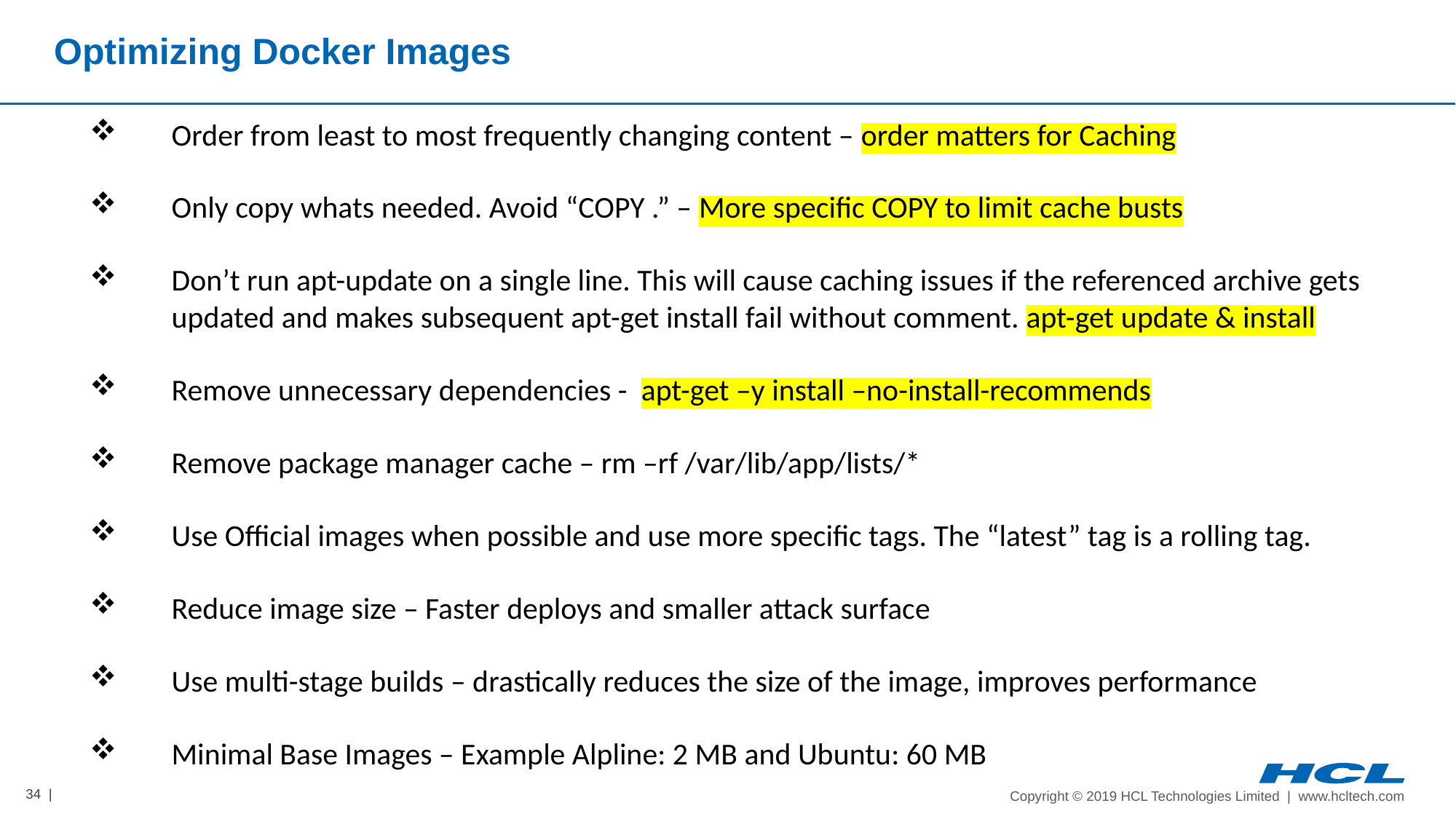

# Optimizing Docker Images
Order from least to most frequently changing content – order matters for Caching

Only copy whats needed. Avoid “COPY .” – More specific COPY to limit cache busts

Don’t run apt-update on a single line. This will cause caching issues if the referenced archive gets updated and makes subsequent apt-get install fail without comment. apt-get update & install

Remove unnecessary dependencies -  apt-get –y install –no-install-recommends

Remove package manager cache – rm –rf /var/lib/app/lists/*

Use Official images when possible and use more specific tags. The “latest” tag is a rolling tag.

Reduce image size – Faster deploys and smaller attack surface

Use multi-stage builds – drastically reduces the size of the image, improves performance

Minimal Base Images – Example Alpline: 2 MB and Ubuntu: 60 MB